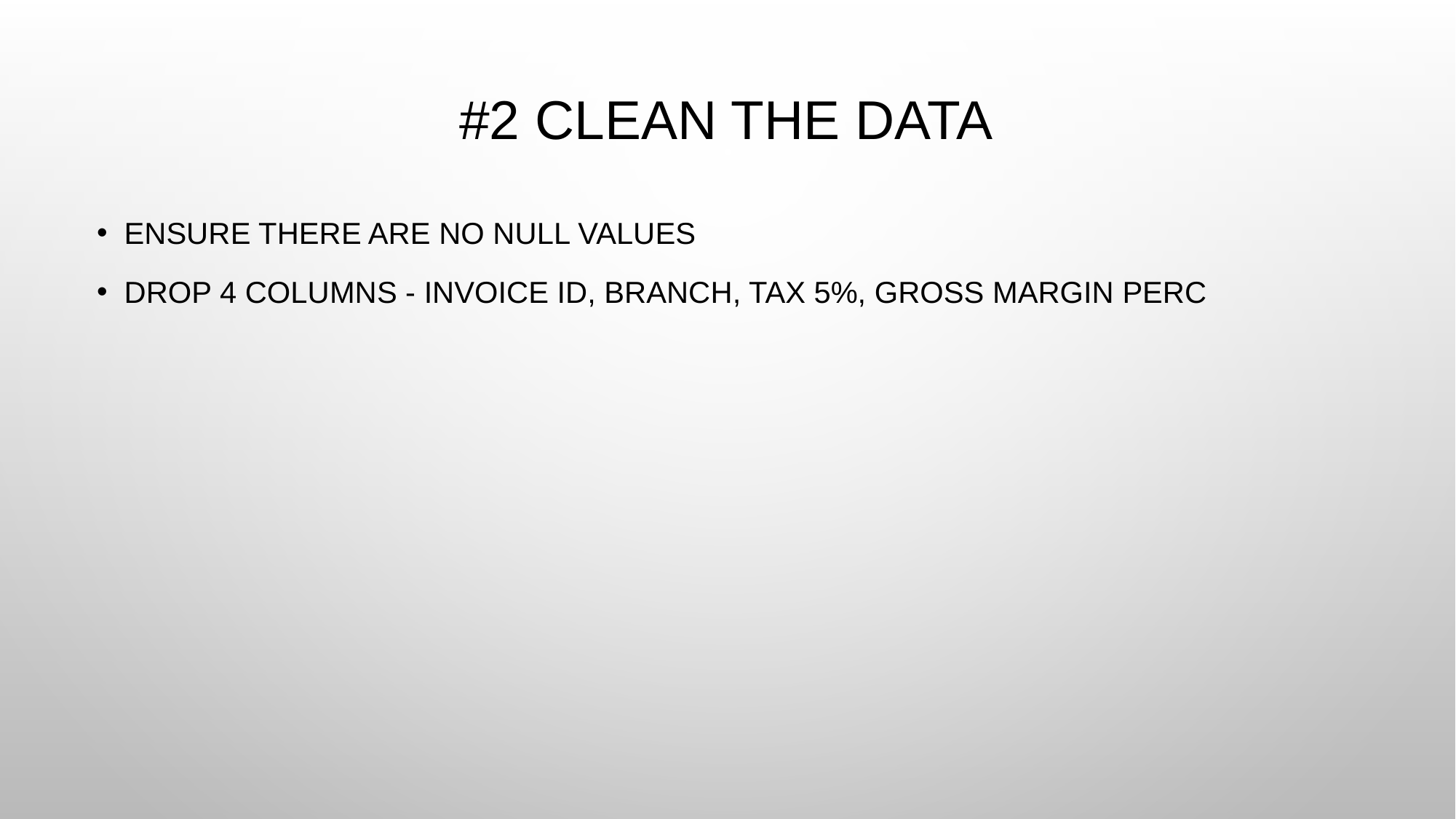

# #2 Clean the data
Ensure there are no null values
DROP 4 Columns - Invoice ID, Branch, Tax 5%, gross margin perc